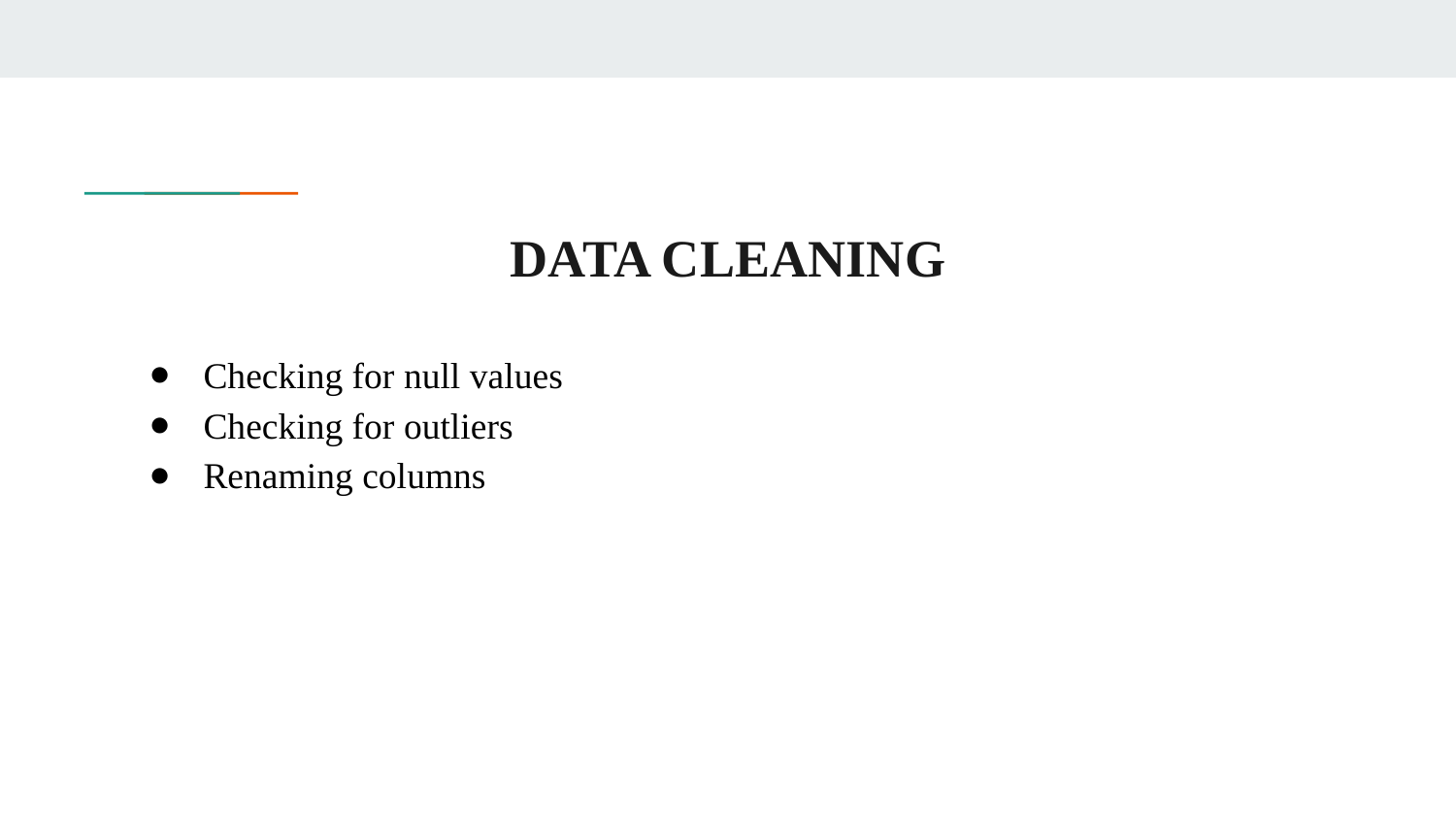

# DATA CLEANING
Checking for null values
Checking for outliers
Renaming columns